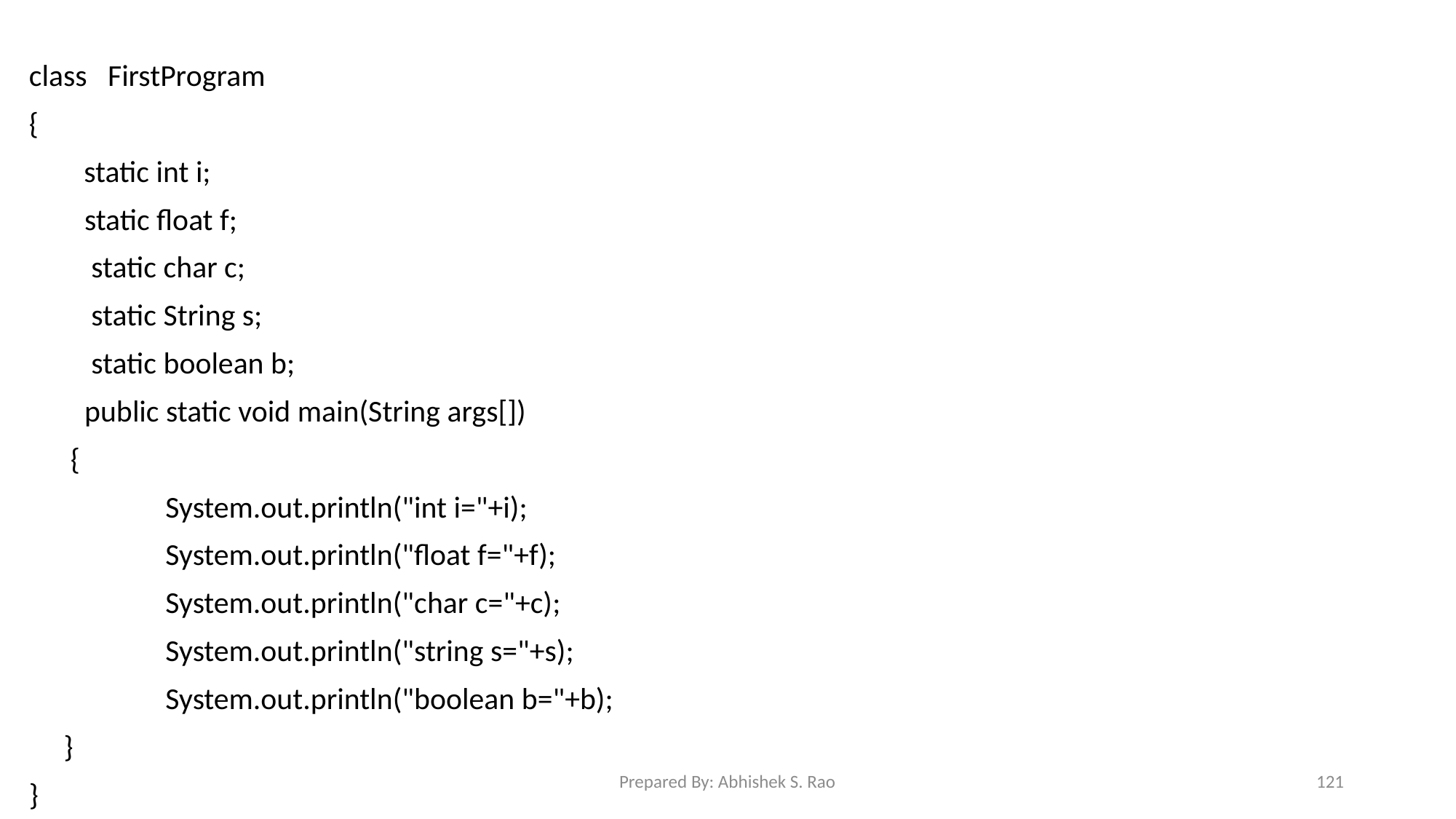

class   FirstProgram
{
 	    static int i;
        static float f;
         static char c;
         static String s;
         static boolean b;
        public static void main(String args[])
      {
		System.out.println("int i="+i);
         	System.out.println("float f="+f);
         	System.out.println("char c="+c);
         	System.out.println("string s="+s);
         	System.out.println("boolean b="+b);
     }
}

Prepared By: Abhishek S. Rao
121